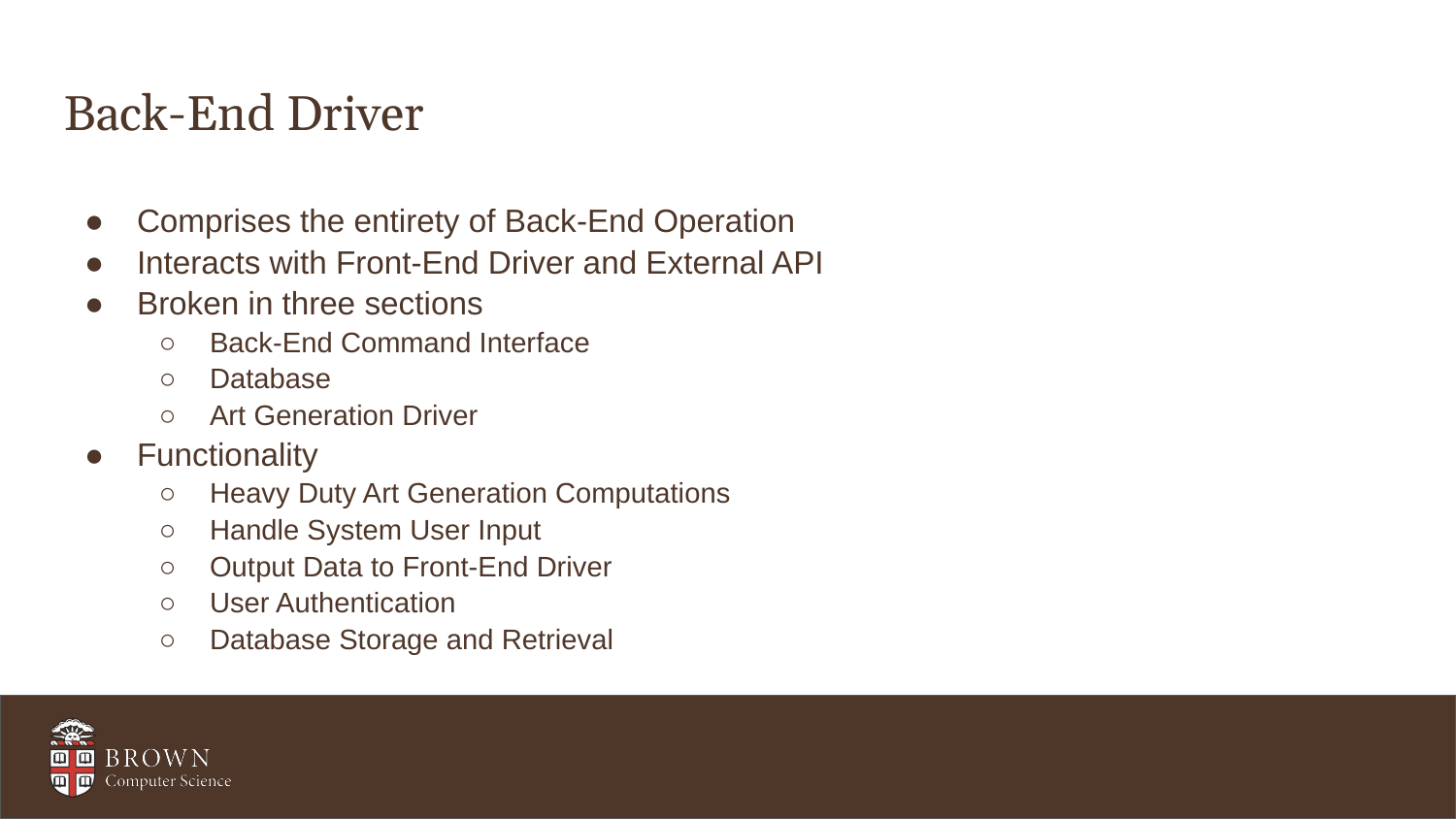

# Back-End Driver
Comprises the entirety of Back-End Operation
Interacts with Front-End Driver and External API
Broken in three sections
Back-End Command Interface
Database
Art Generation Driver
Functionality
Heavy Duty Art Generation Computations
Handle System User Input
Output Data to Front-End Driver
User Authentication
Database Storage and Retrieval